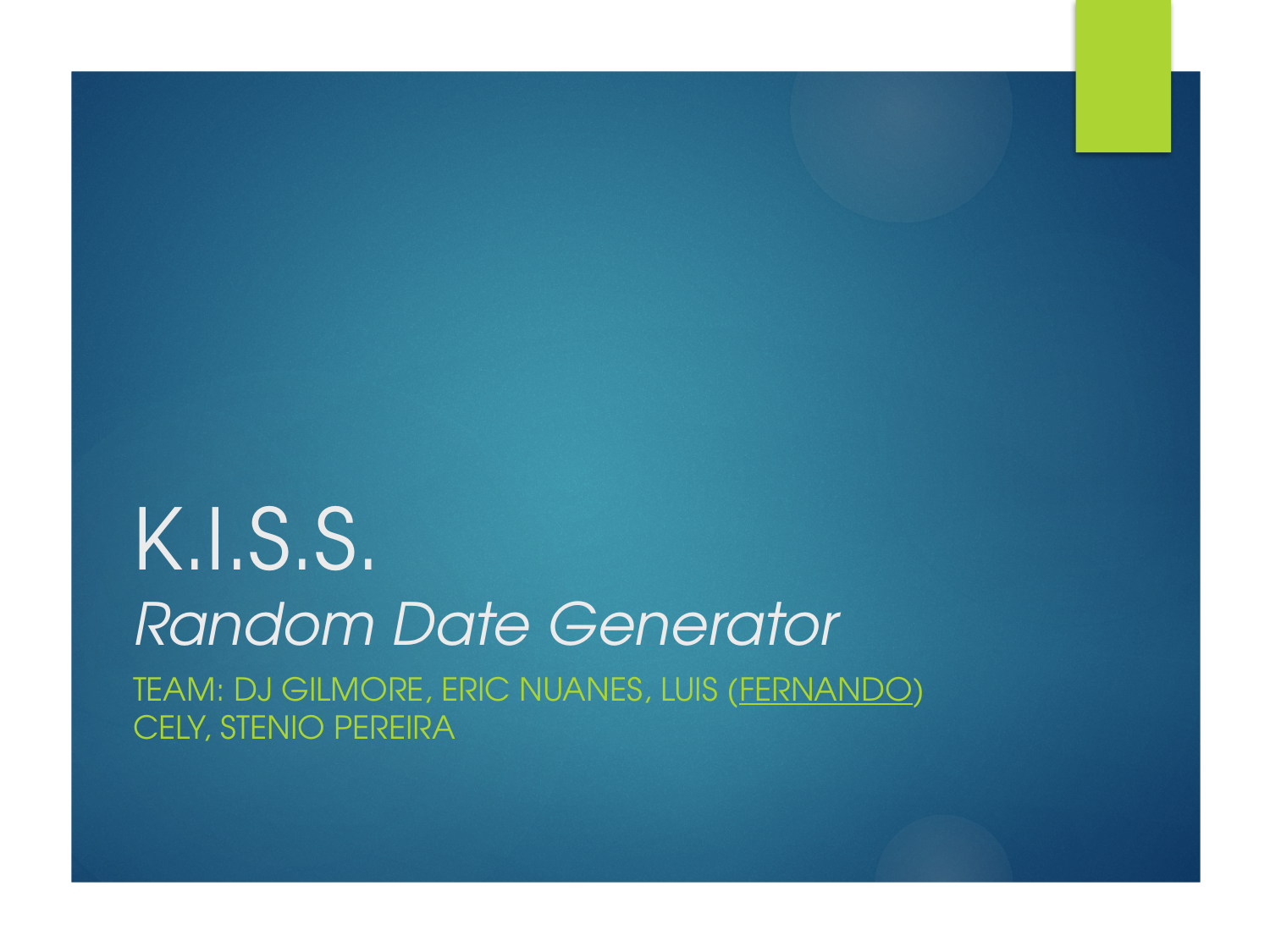

# K.I.S.S. Random Date Generator
TEAM: DJ Gilmore, Eric NuaneS, Luis (Fernando) Cely, Stenio PEreira